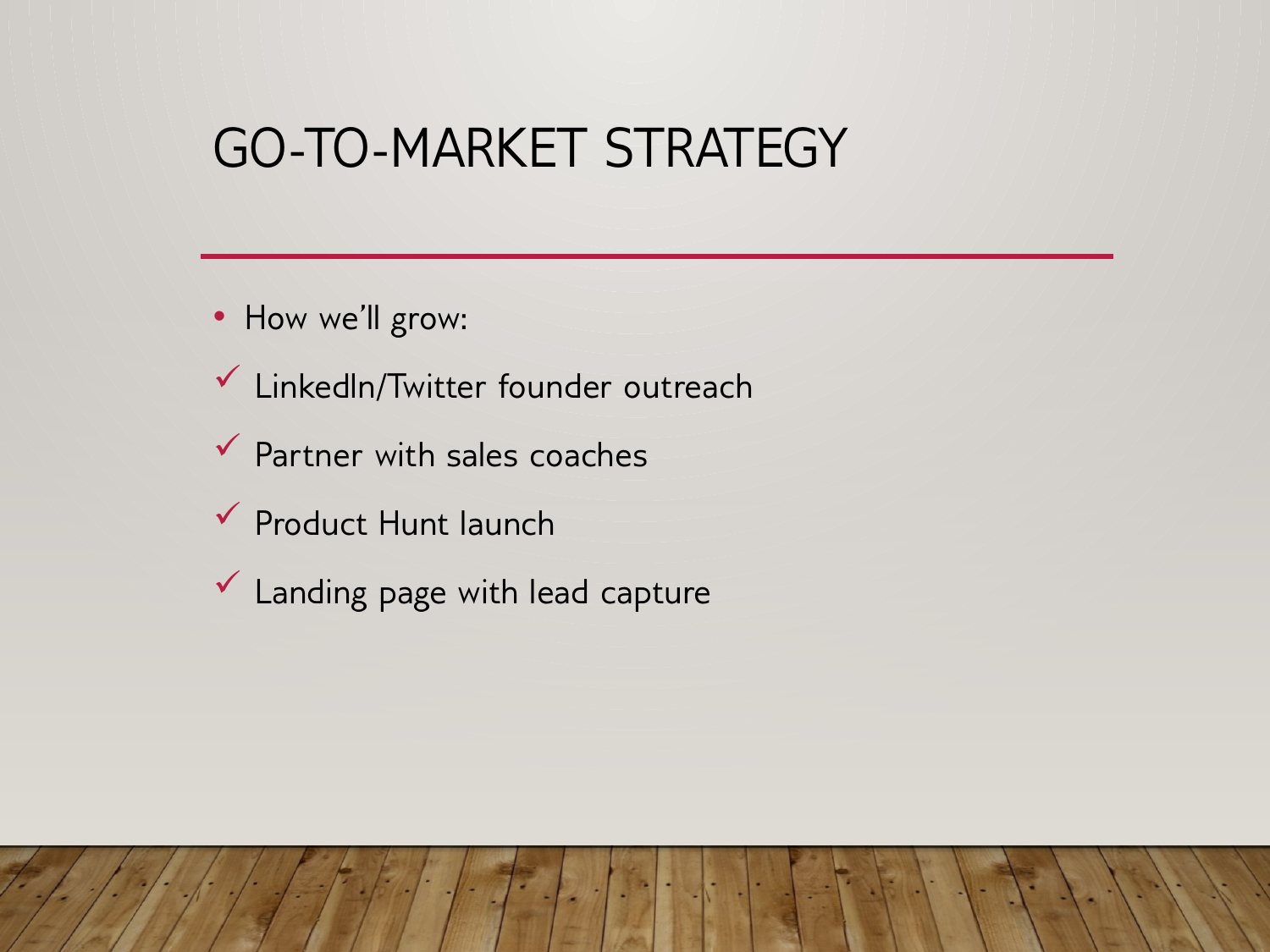

# Go-to-Market Strategy
How we’ll grow:
 LinkedIn/Twitter founder outreach
 Partner with sales coaches
 Product Hunt launch
 Landing page with lead capture